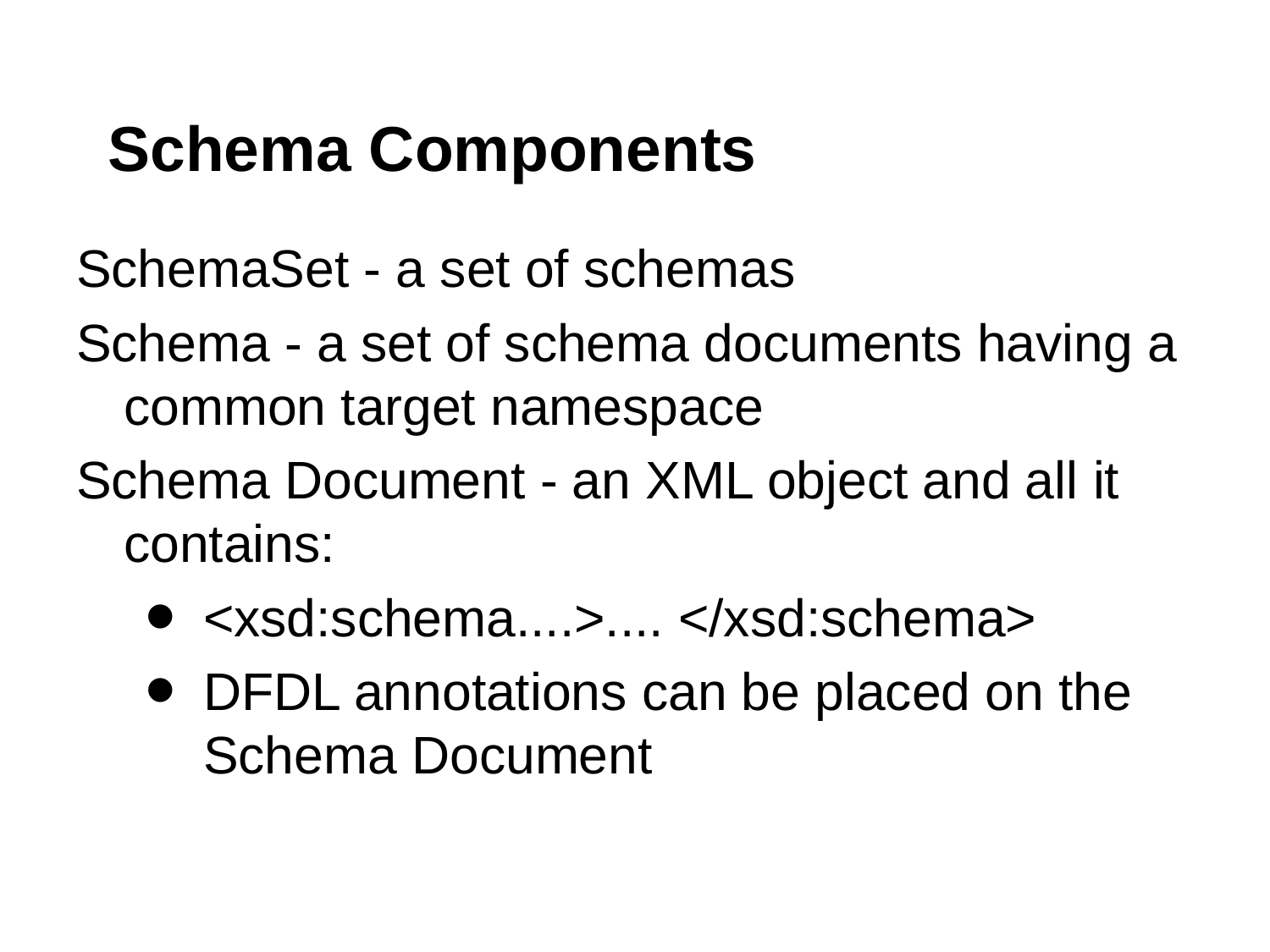

# Schema Components
SchemaSet - a set of schemas
Schema - a set of schema documents having a common target namespace
Schema Document - an XML object and all it contains:
<xsd:schema....>.... </xsd:schema>
DFDL annotations can be placed on the Schema Document